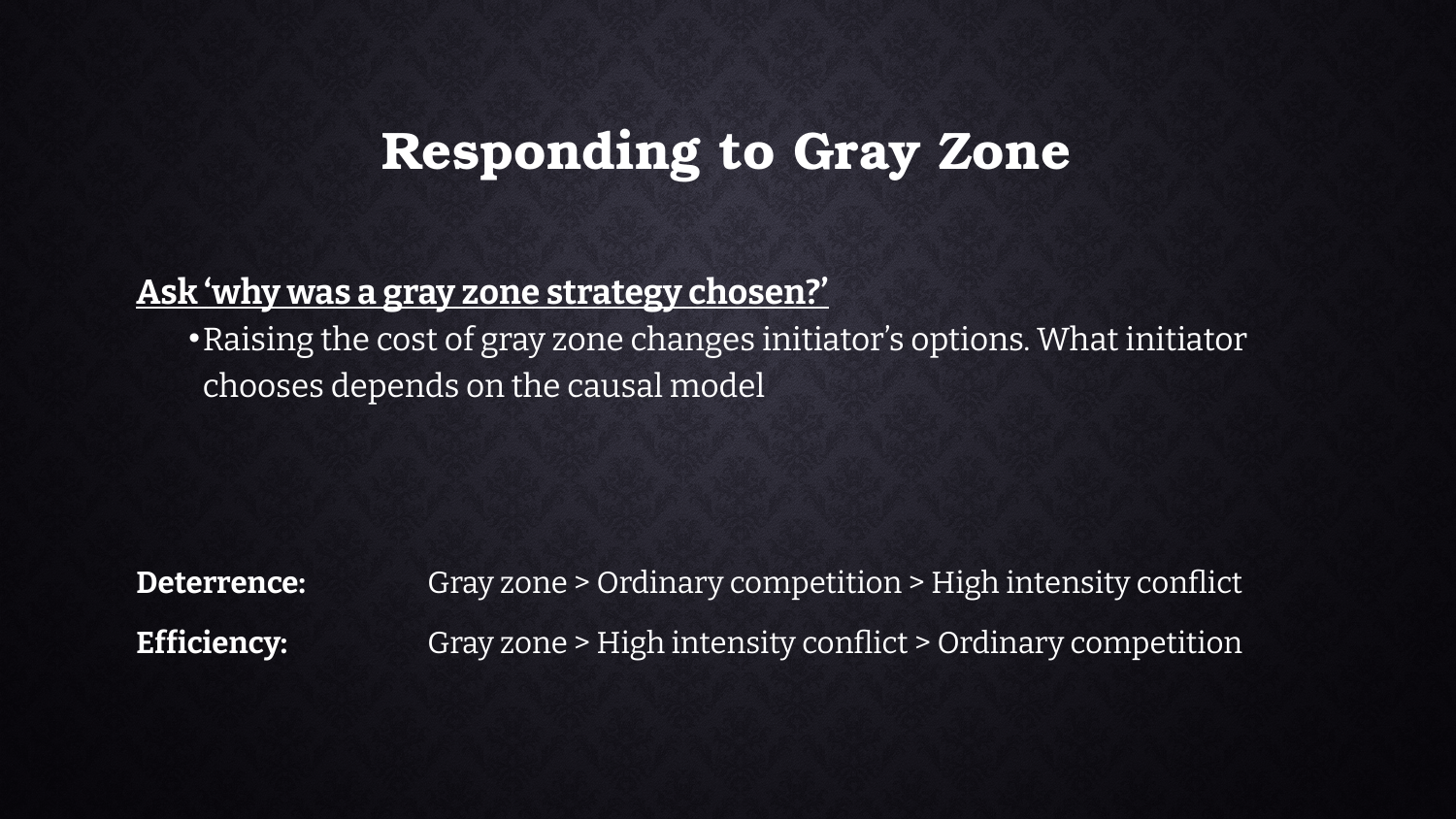

# Responding to Gray Zone
Ask ‘why was a gray zone strategy chosen?’
Raising the cost of gray zone changes initiator’s options. What initiator chooses depends on the causal model

Deterrence: 	Gray zone > Ordinary competition > High intensity conflict
Efficiency: 	Gray zone > High intensity conflict > Ordinary competition